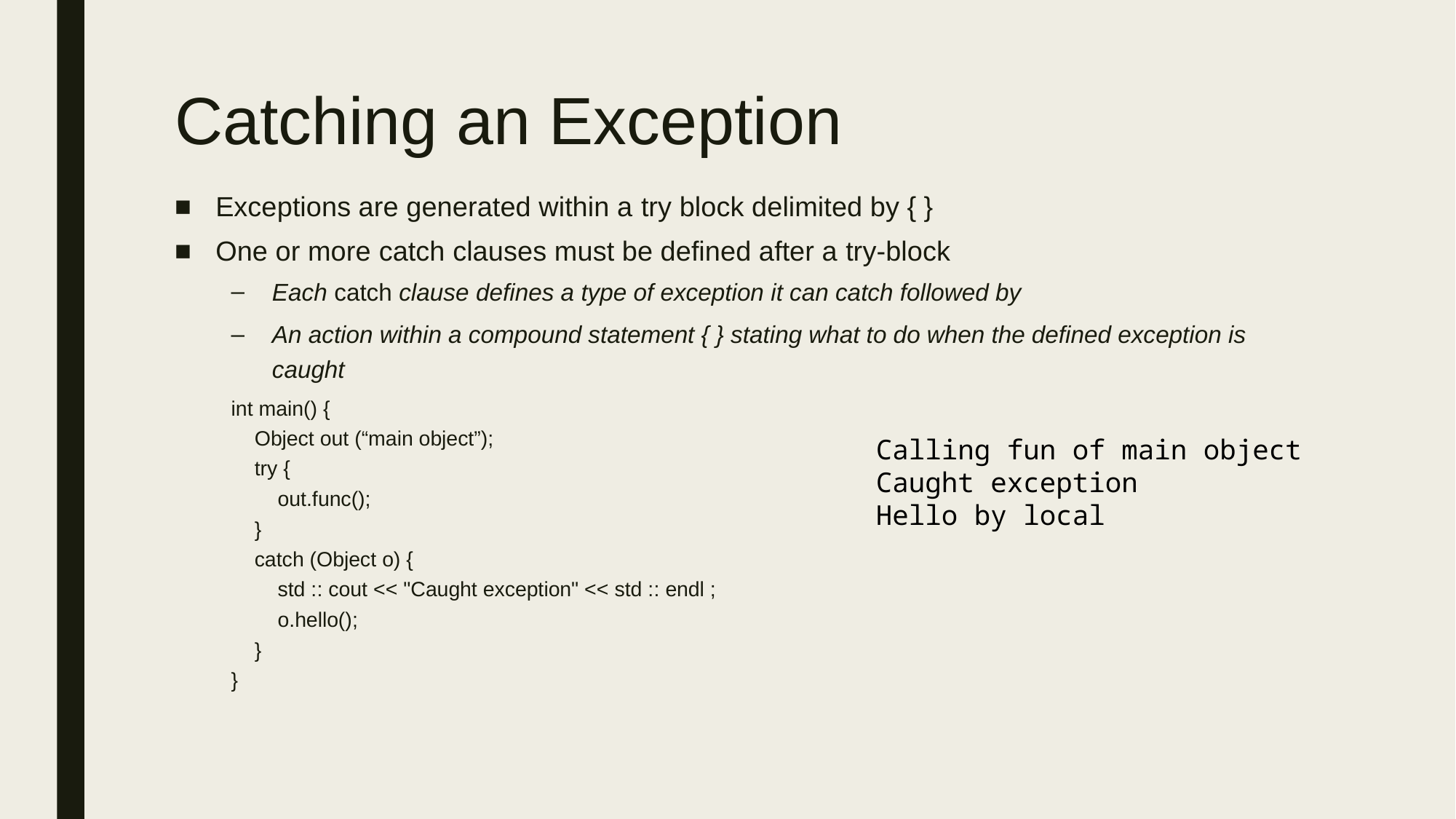

# Catching an Exception
Exceptions are generated within a try block delimited by { }
One or more catch clauses must be defined after a try-block
Each catch clause defines a type of exception it can catch followed by
An action within a compound statement { } stating what to do when the defined exception is caught
int main() {
    Object out (“main object”);
    try {
        out.func();
    }
    catch (Object o) {
        std :: cout << "Caught exception" << std :: endl ;
        o.hello();
    }
}
Calling fun of main object
Caught exception
Hello by local